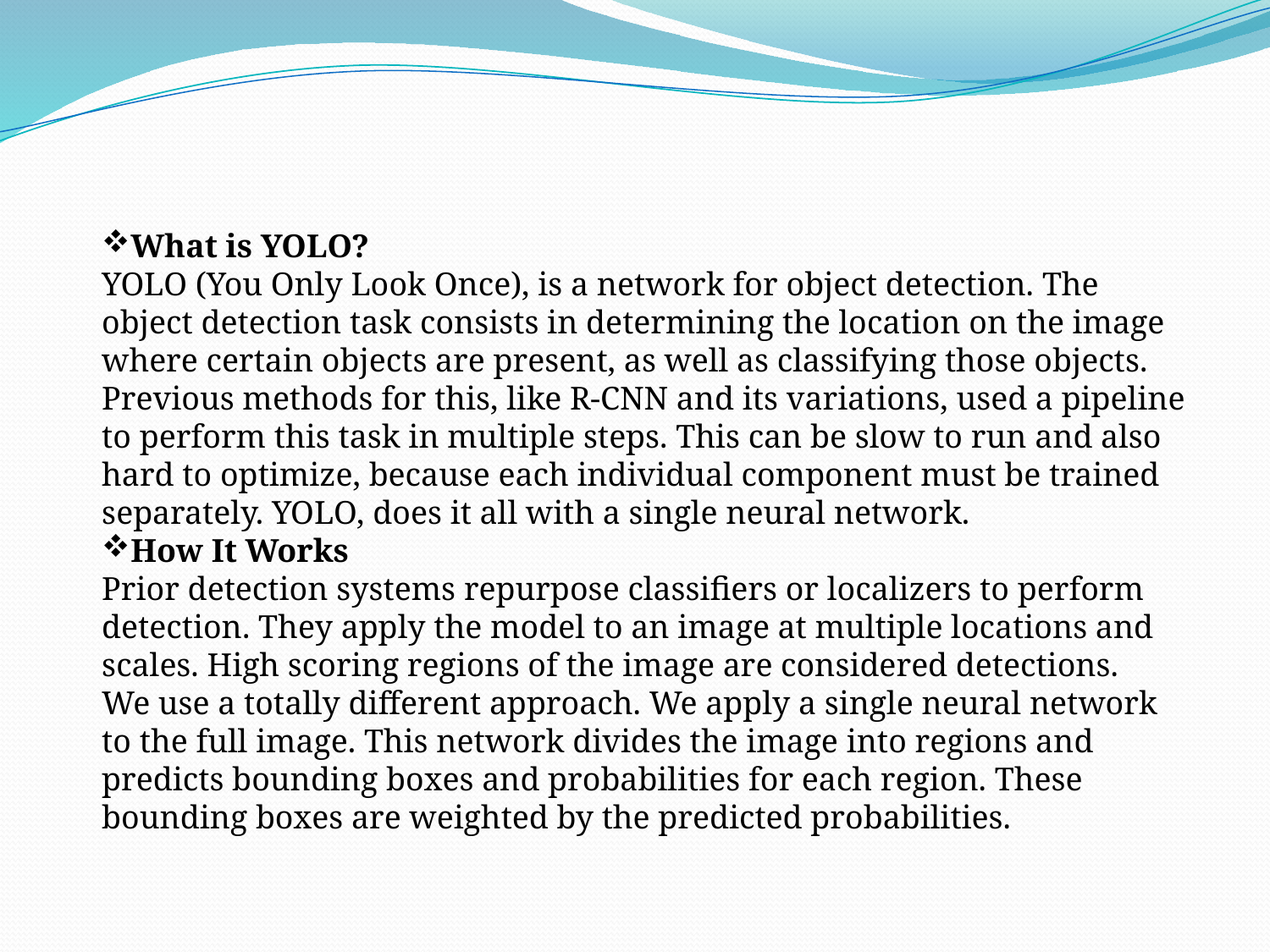

What is YOLO?
YOLO (You Only Look Once), is a network for object detection. The object detection task consists in determining the location on the image where certain objects are present, as well as classifying those objects. Previous methods for this, like R-CNN and its variations, used a pipeline to perform this task in multiple steps. This can be slow to run and also hard to optimize, because each individual component must be trained separately. YOLO, does it all with a single neural network.
How It Works
Prior detection systems repurpose classifiers or localizers to perform detection. They apply the model to an image at multiple locations and scales. High scoring regions of the image are considered detections.
We use a totally different approach. We apply a single neural network to the full image. This network divides the image into regions and predicts bounding boxes and probabilities for each region. These bounding boxes are weighted by the predicted probabilities.